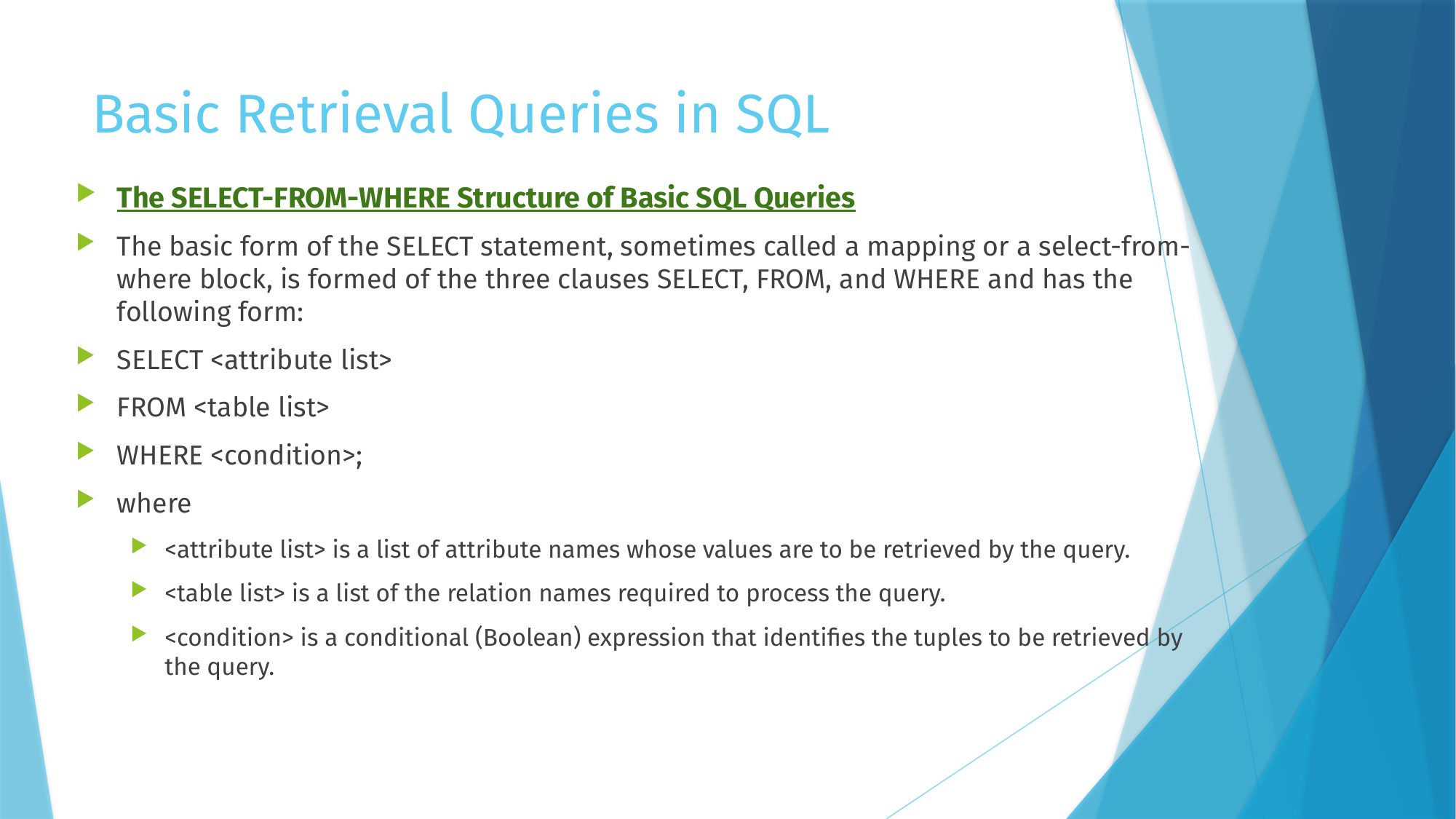

# Basic Retrieval Queries in SQL
The SELECT-FROM-WHERE Structure of Basic SQL Queries
The basic form of the SELECT statement, sometimes called a mapping or a select-from-where block, is formed of the three clauses SELECT, FROM, and WHERE and has the following form:
SELECT <attribute list>
FROM <table list>
WHERE <condition>;
where
<attribute list> is a list of attribute names whose values are to be retrieved by the query.
<table list> is a list of the relation names required to process the query.
<condition> is a conditional (Boolean) expression that identifies the tuples to be retrieved by the query.